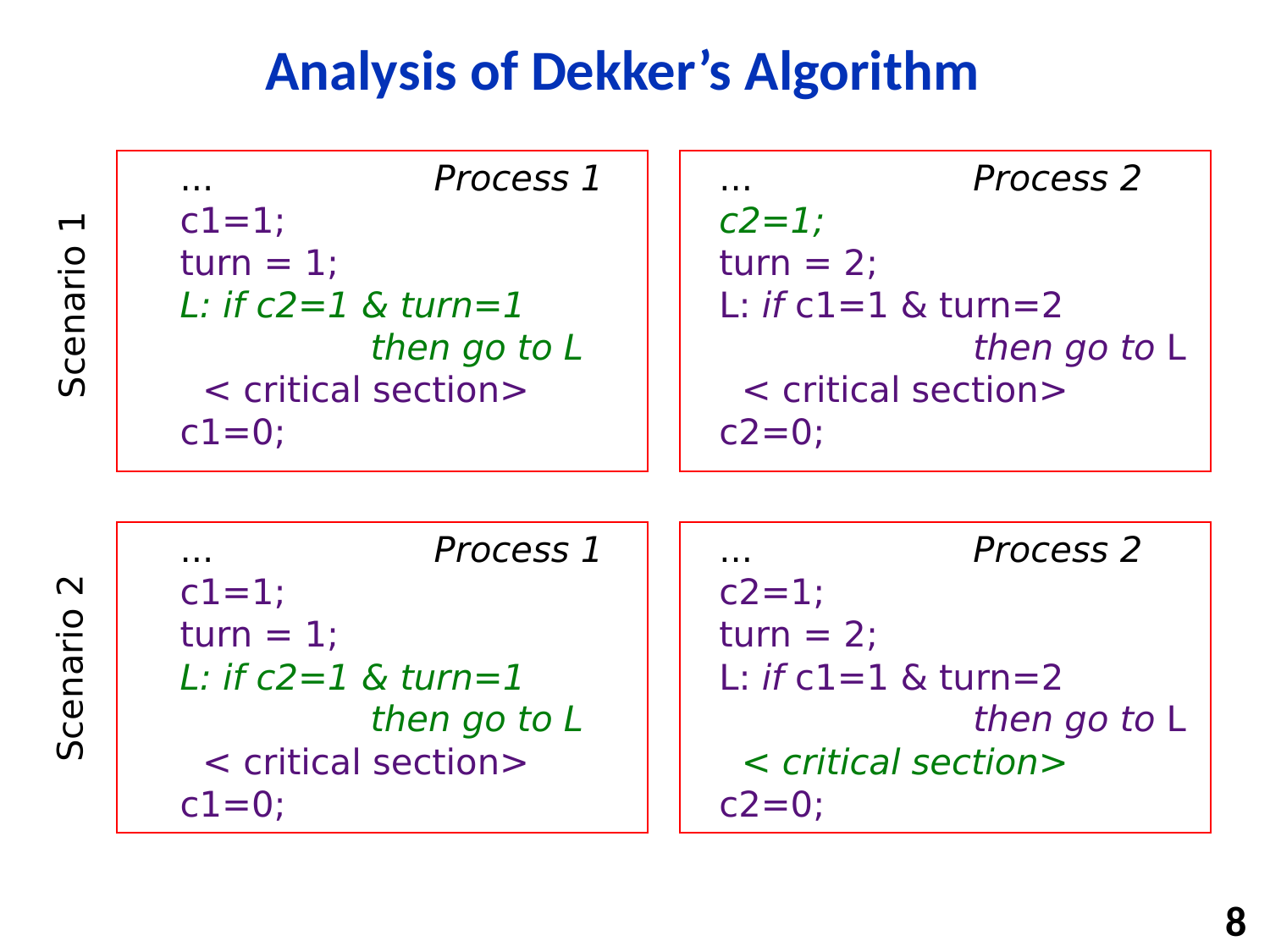

# Analysis of Dekker’s Algorithm
... 		Process 1
c1=1;
turn = 1;
L: if c2=1 & turn=1
	then go to L
  < critical section>
c1=0;
... 		Process 2
c2=1;
turn = 2;
L: if c1=1 & turn=2
		then go to L
  < critical section>
c2=0;

Scenario 1
... 		Process 1
c1=1;
turn = 1;
L: if c2=1 & turn=1
	then go to L
  < critical section>
c1=0;
... 		Process 2
c2=1;
turn = 2;
L: if c1=1 & turn=2
		then go to L
  < critical section>
c2=0;

Scenario 2
8